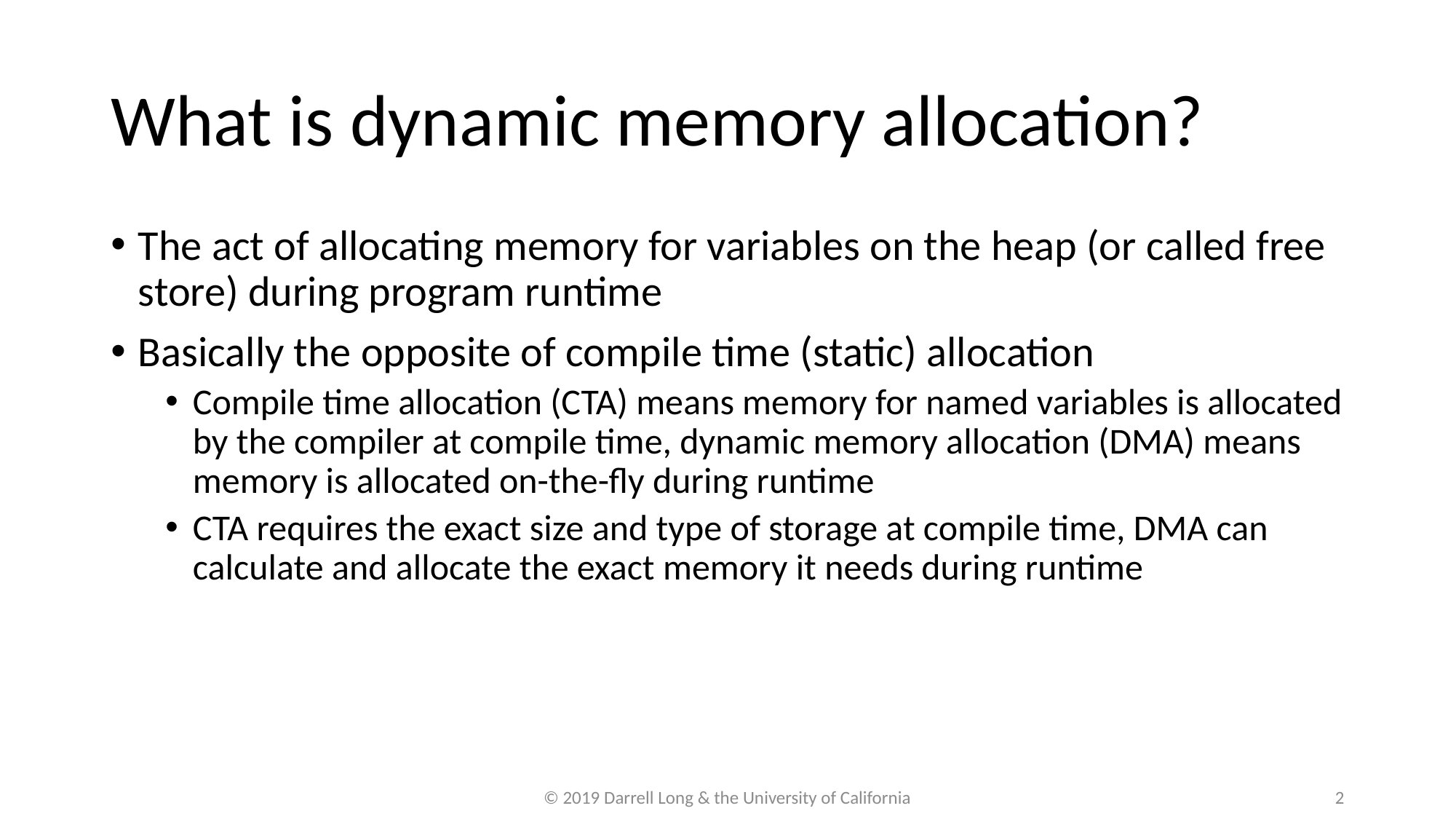

# What is dynamic memory allocation?
The act of allocating memory for variables on the heap (or called free store) during program runtime
Basically the opposite of compile time (static) allocation
Compile time allocation (CTA) means memory for named variables is allocated by the compiler at compile time, dynamic memory allocation (DMA) means memory is allocated on-the-fly during runtime
CTA requires the exact size and type of storage at compile time, DMA can calculate and allocate the exact memory it needs during runtime
© 2019 Darrell Long & the University of California
2